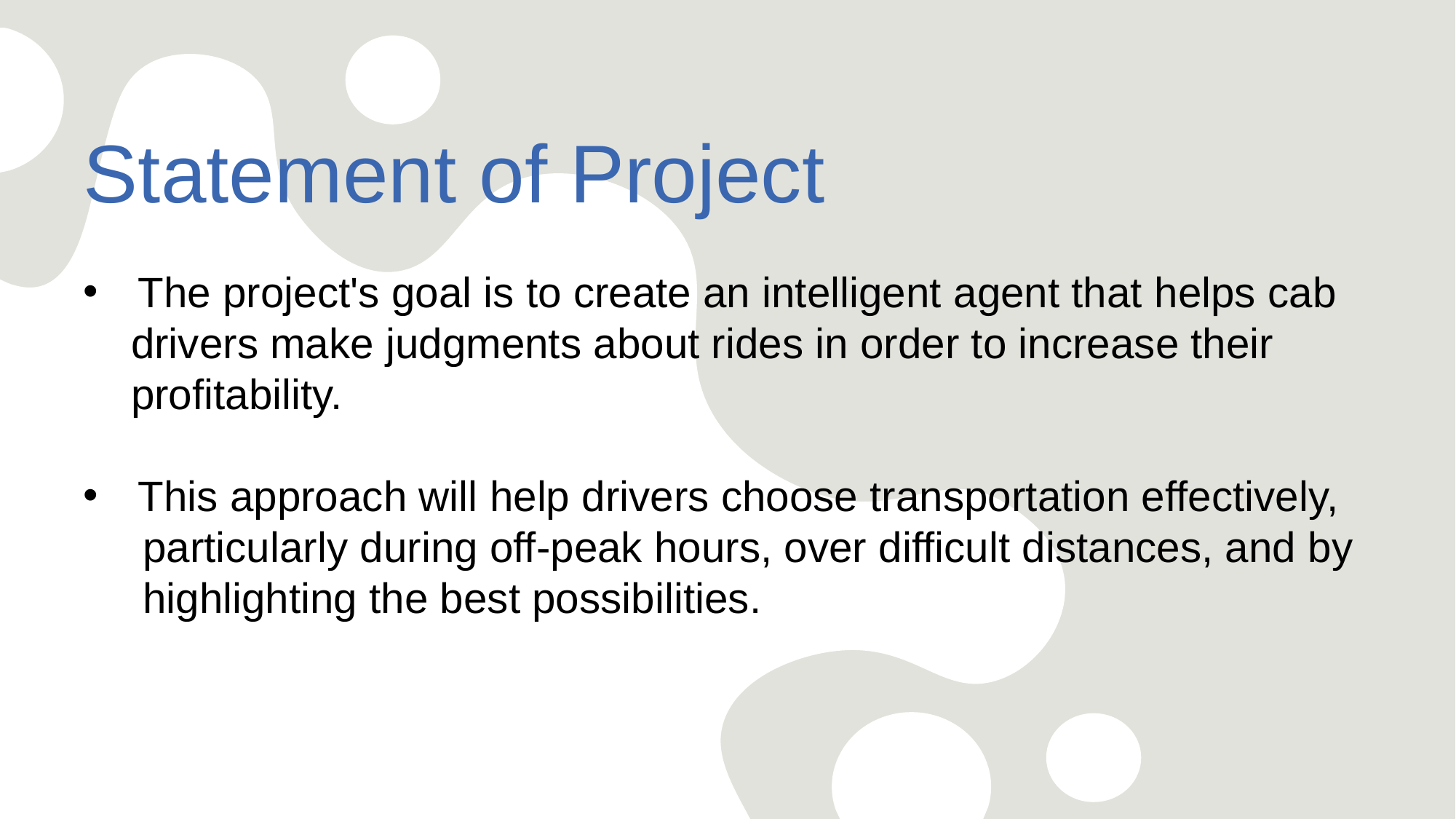

# Statement of Project
The project's goal is to create an intelligent agent that helps cab
    drivers make judgments about rides in order to increase their
    profitability.

This approach will help drivers choose transportation effectively,
     particularly during off-peak hours, over difficult distances, and by
     highlighting the best possibilities.